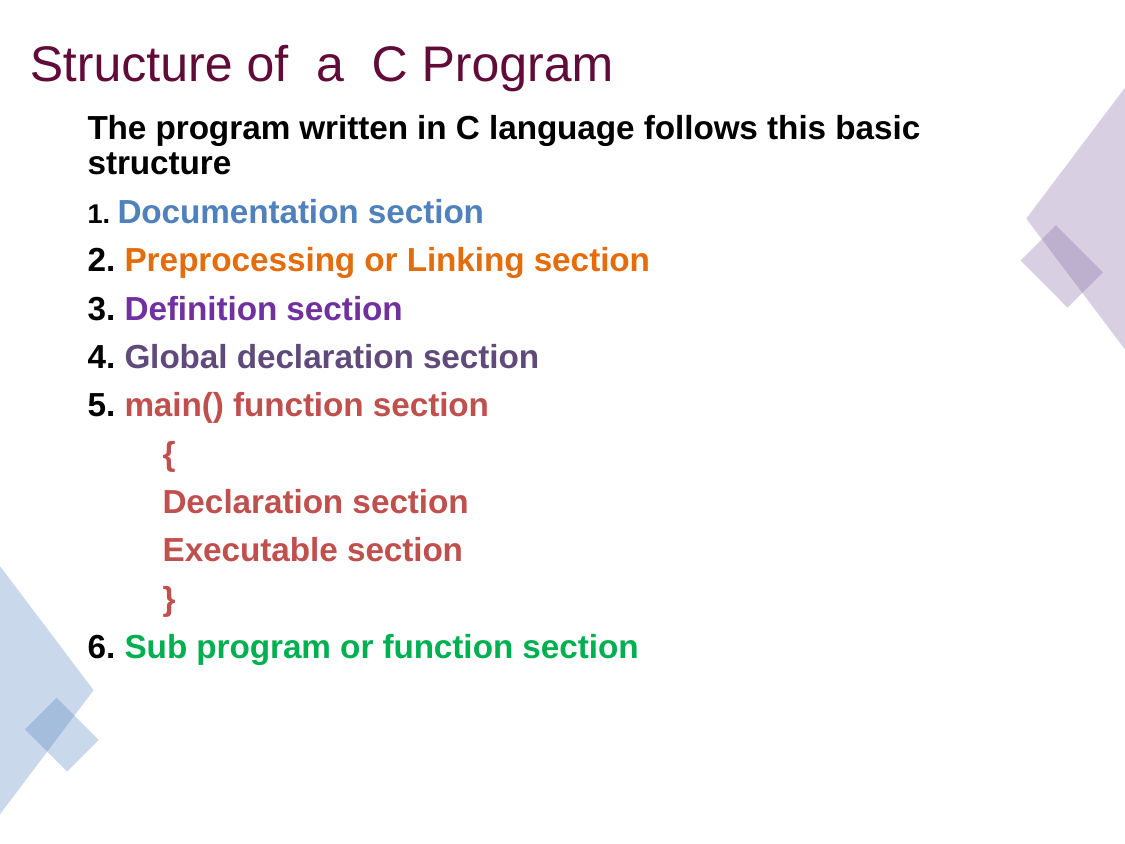

Structure of  a  C Program

The program written in C language follows this basic structure
1. Documentation section
2. Preprocessing or Linking section
3. Definition section
4. Global declaration section
5. main() function section
{
Declaration section
Executable section
}
6. Sub program or function section